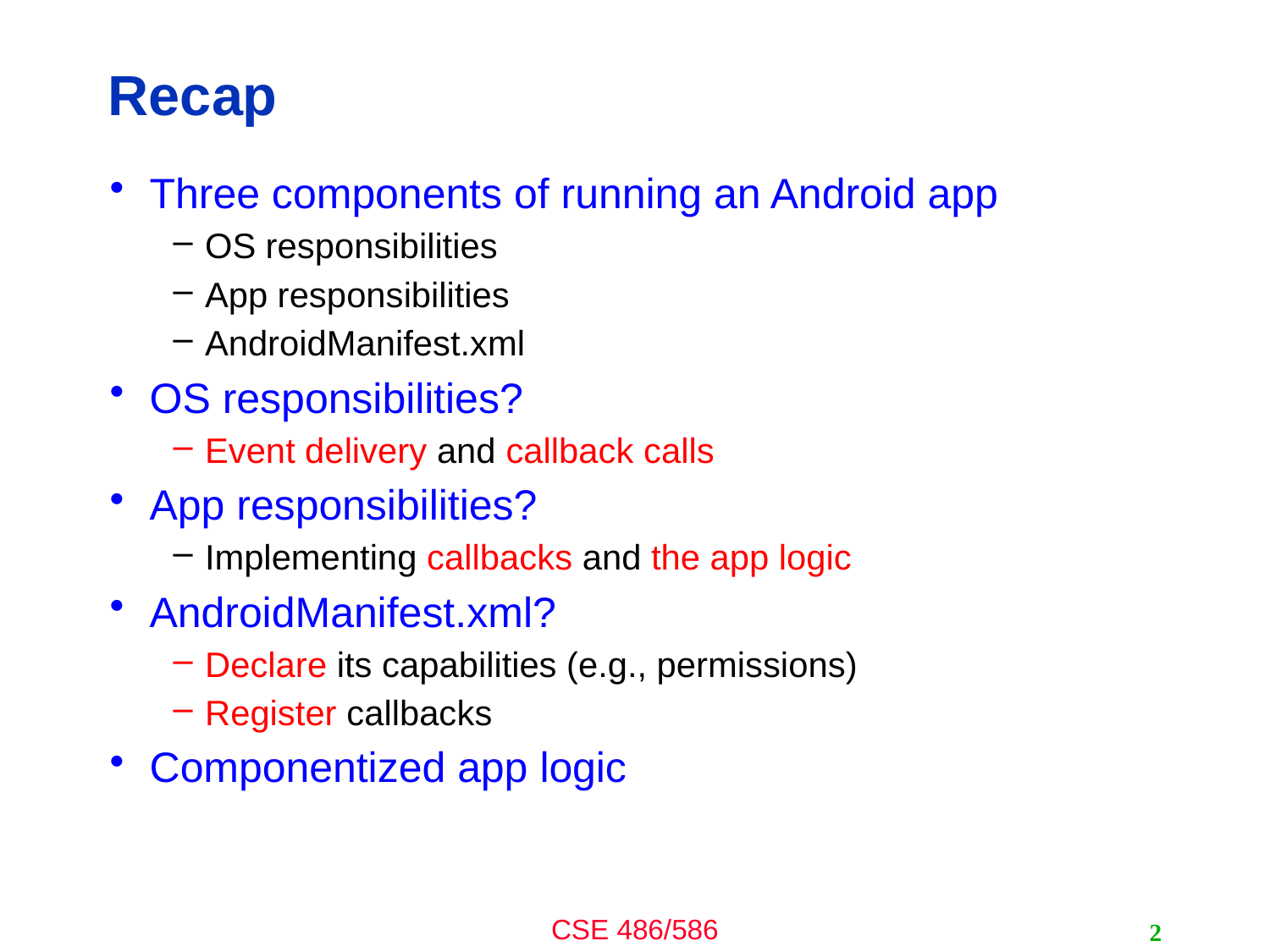

# Recap
Three components of running an Android app
OS responsibilities
App responsibilities
AndroidManifest.xml
OS responsibilities?
Event delivery and callback calls
App responsibilities?
Implementing callbacks and the app logic
AndroidManifest.xml?
Declare its capabilities (e.g., permissions)
Register callbacks
Componentized app logic
2